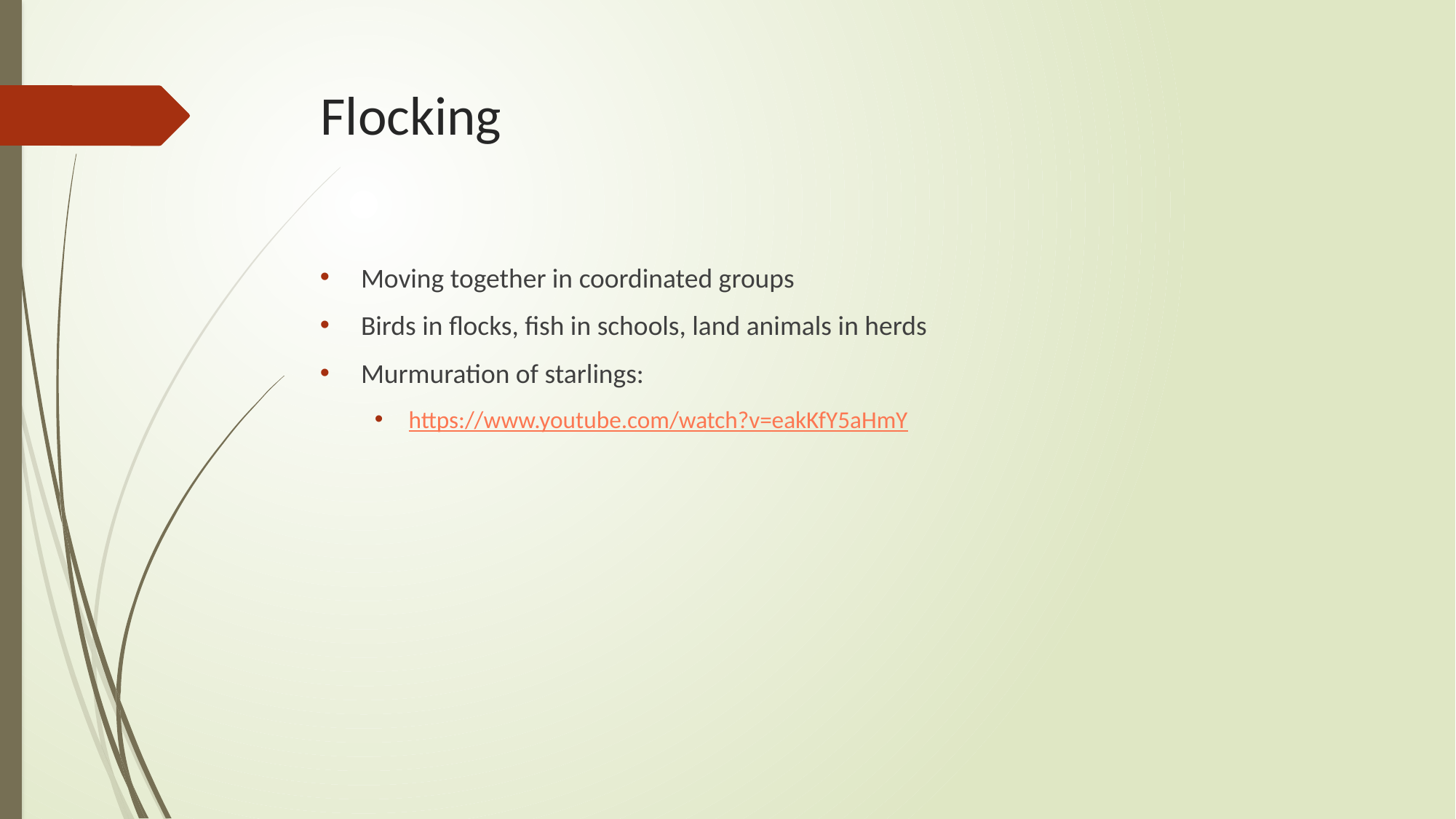

# Flocking
Moving together in coordinated groups
Birds in flocks, fish in schools, land animals in herds
Murmuration of starlings:
https://www.youtube.com/watch?v=eakKfY5aHmY